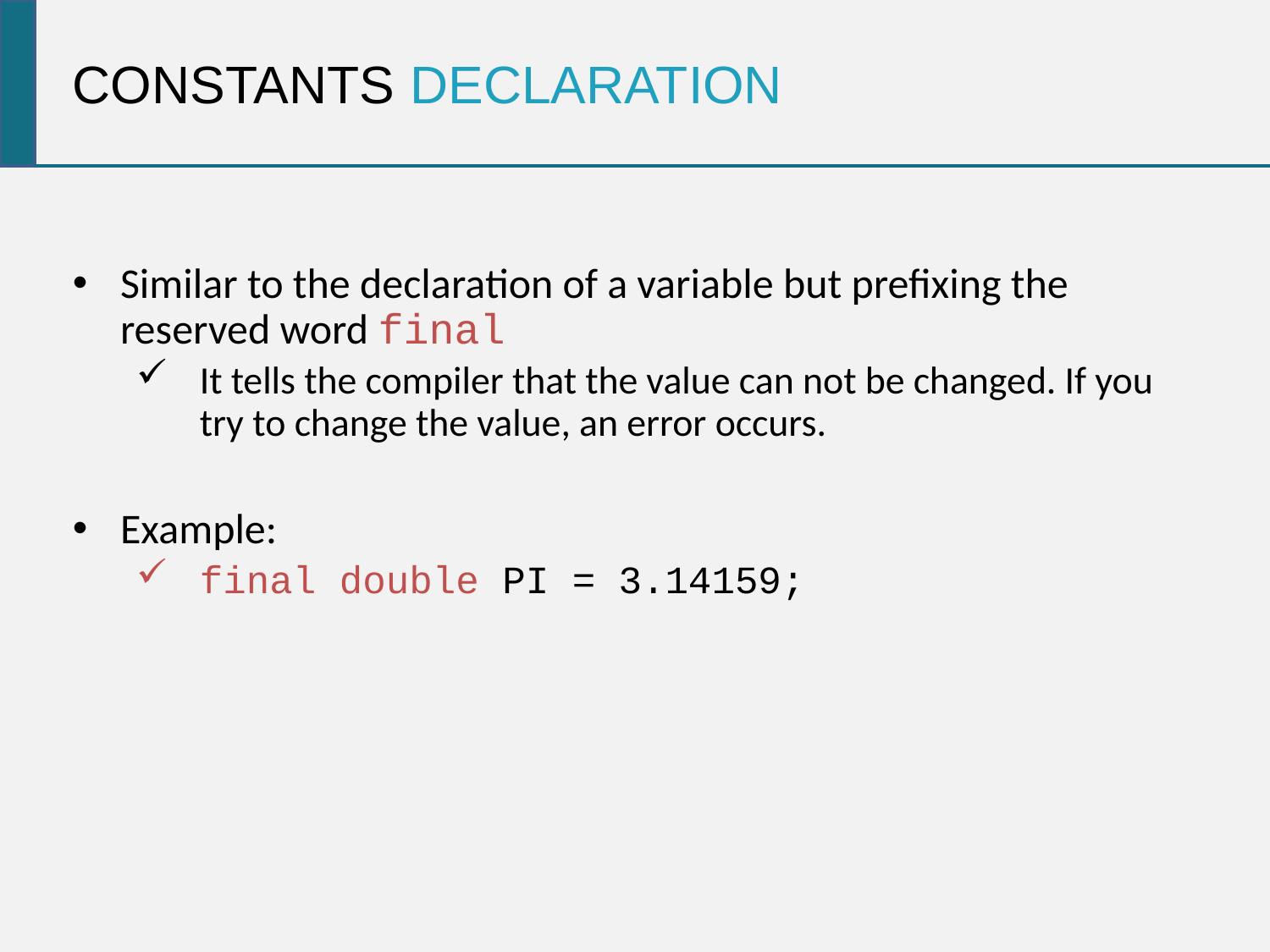

Constants declaration

Similar to the declaration of a variable but prefixing the reserved word final
It tells the compiler that the value can not be changed. If you try to change the value, an error occurs.

Example:
final double PI = 3.14159;